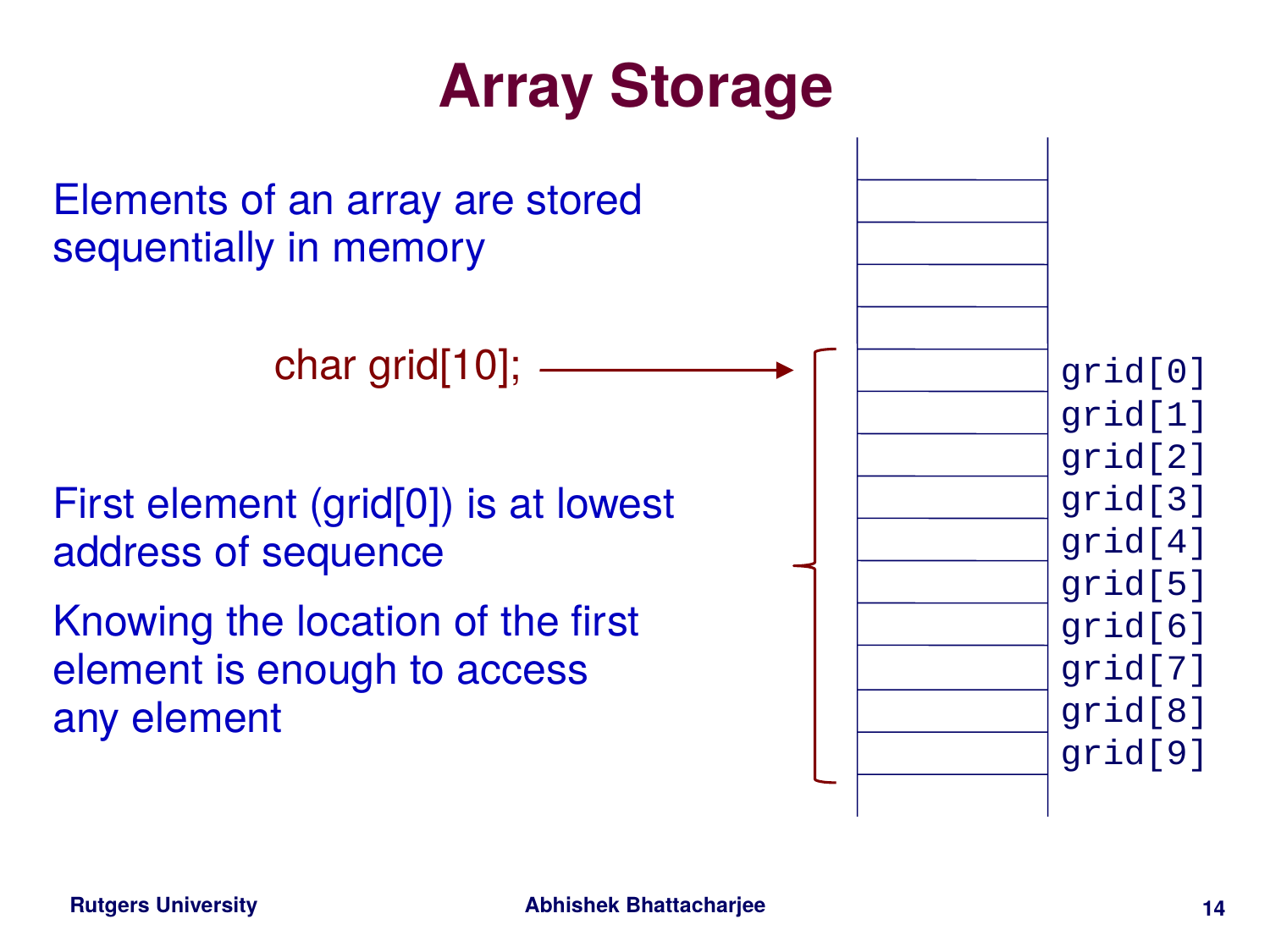

# Array Storage

Elements of an array are stored
sequentially in memory
	        char grid[10];

First element (grid[0]) is at lowest
address of sequence
Knowing the location of the first
element is enough to access
any element

grid[0]
grid[1]
grid[2]
grid[3]
grid[4]
grid[5]
grid[6]
grid[7]
grid[8]
grid[9]